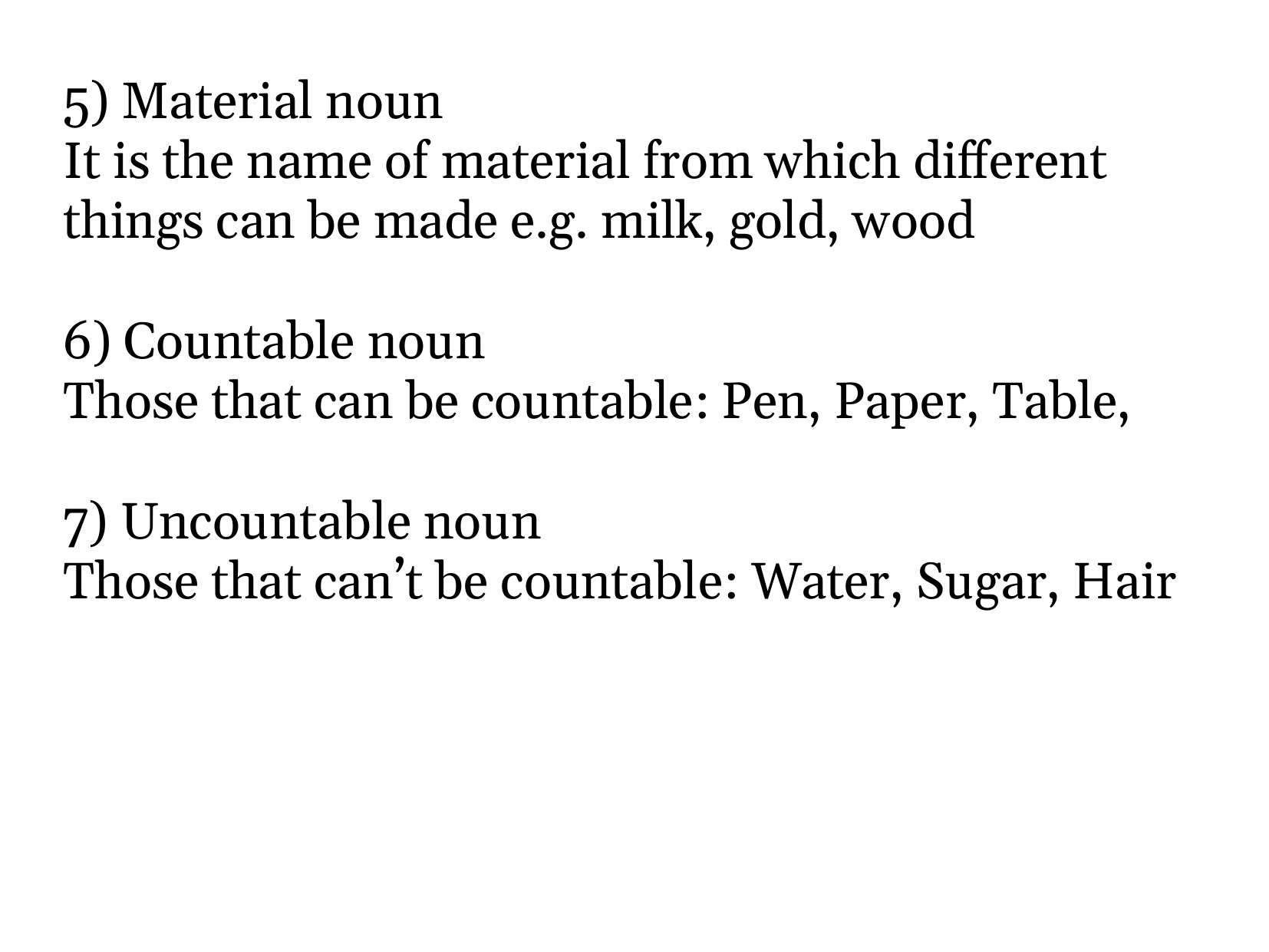

5) Material noun
It is the name of material from which different things can be made e.g. milk, gold, wood

6) Countable noun
Those that can be countable: Pen, Paper, Table,

7) Uncountable noun
Those that can’t be countable: Water, Sugar, Hair